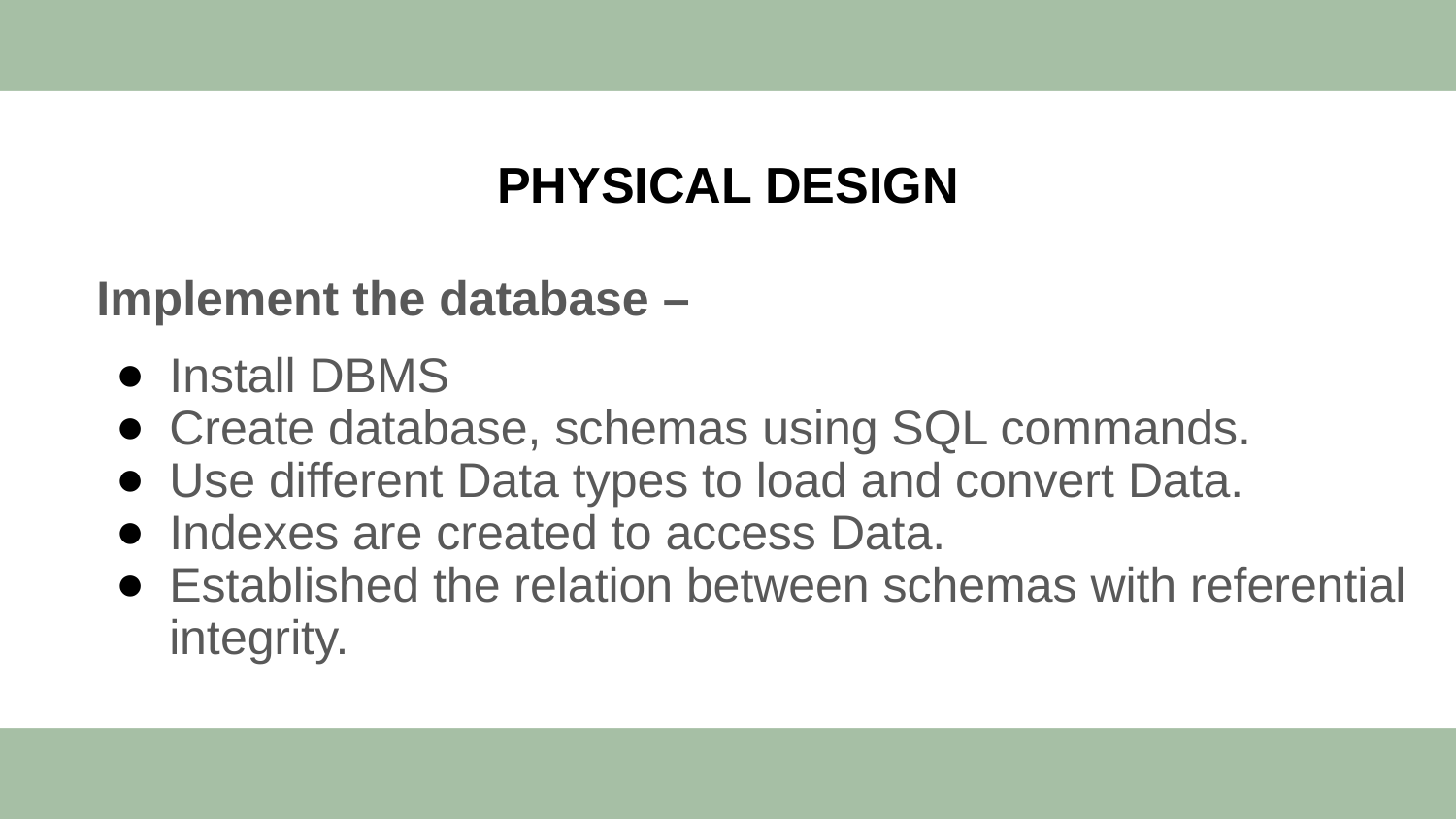

# PHYSICAL DESIGN
Implement the database –
Install DBMS
Create database, schemas using SQL commands.
Use different Data types to load and convert Data.
Indexes are created to access Data.
Established the relation between schemas with referential integrity.